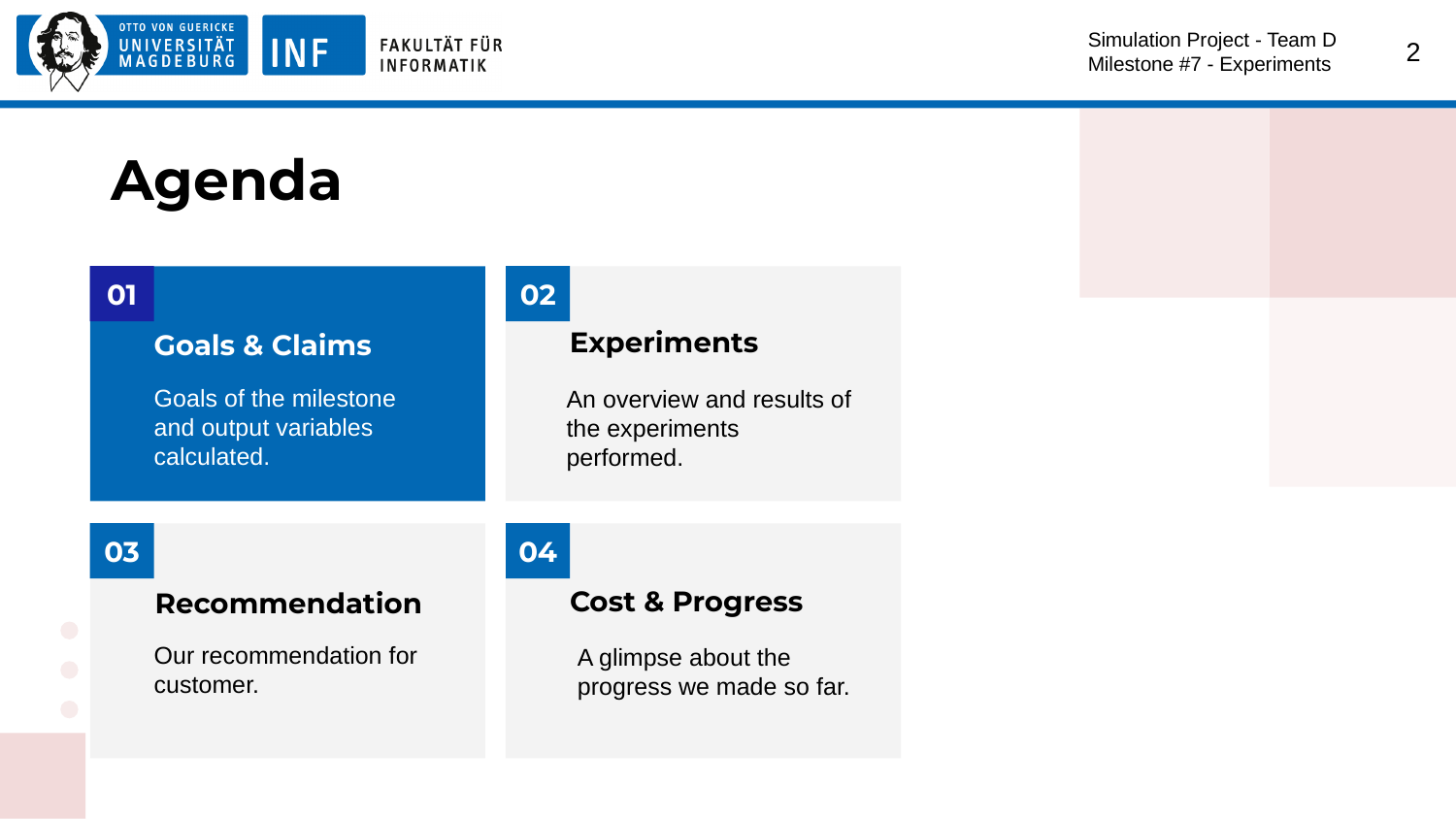

Simulation Project - Team D
Milestone #7 - Experiments
2
# Agenda
01
02

Experiments
Goals & Claims
Goals of the milestone and output variables calculated.
An overview and results of the experiments performed.
03
04

Cost & Progress
Recommendation
Our recommendation for customer.
A glimpse about the progress we made so far.